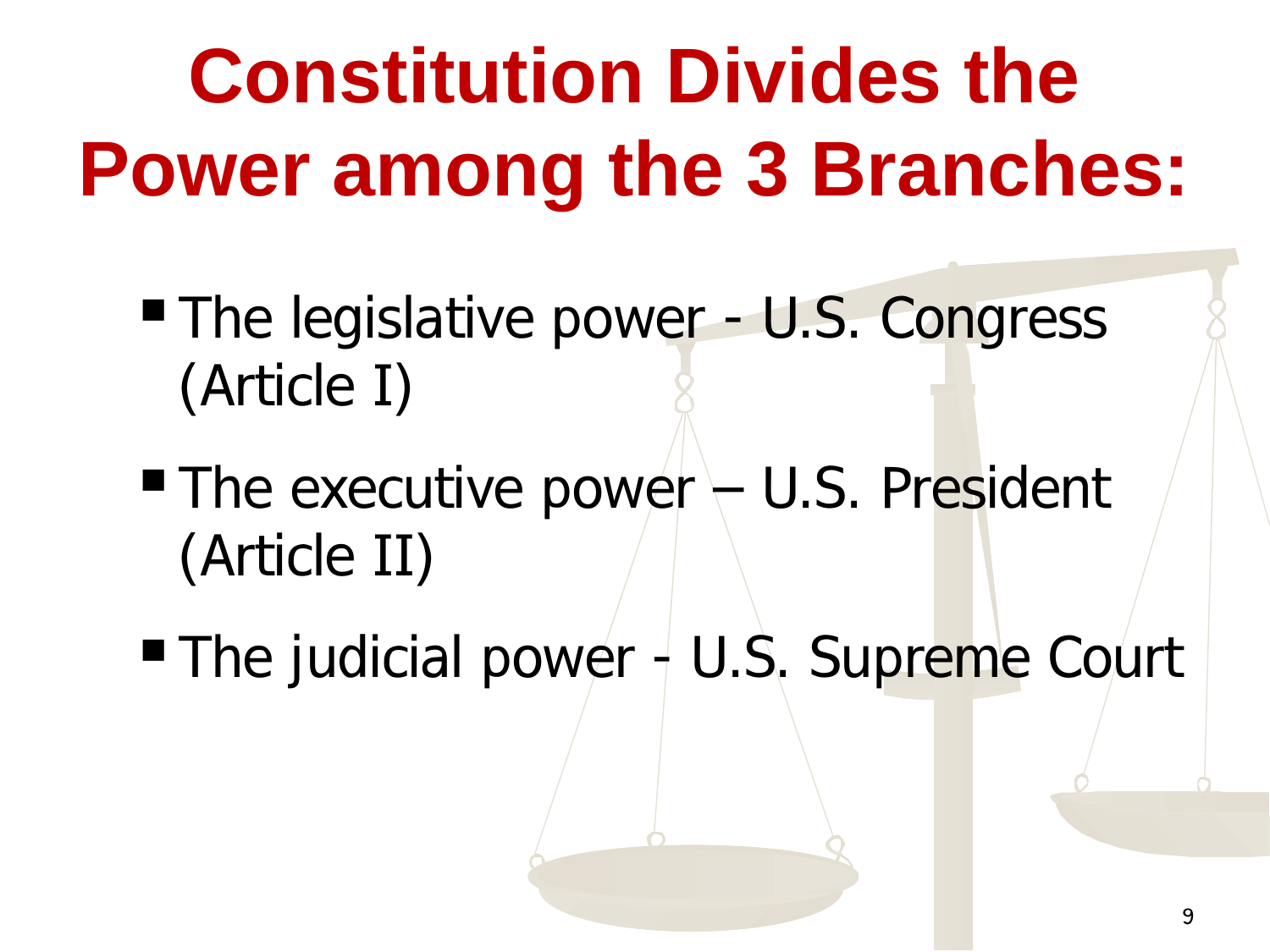

# Constitution Divides the Power among the 3 Branches:
The legislative power - U.S. Congress (Article I)
The executive power – U.S. President (Article II)
The judicial power - U.S. Supreme Court

9